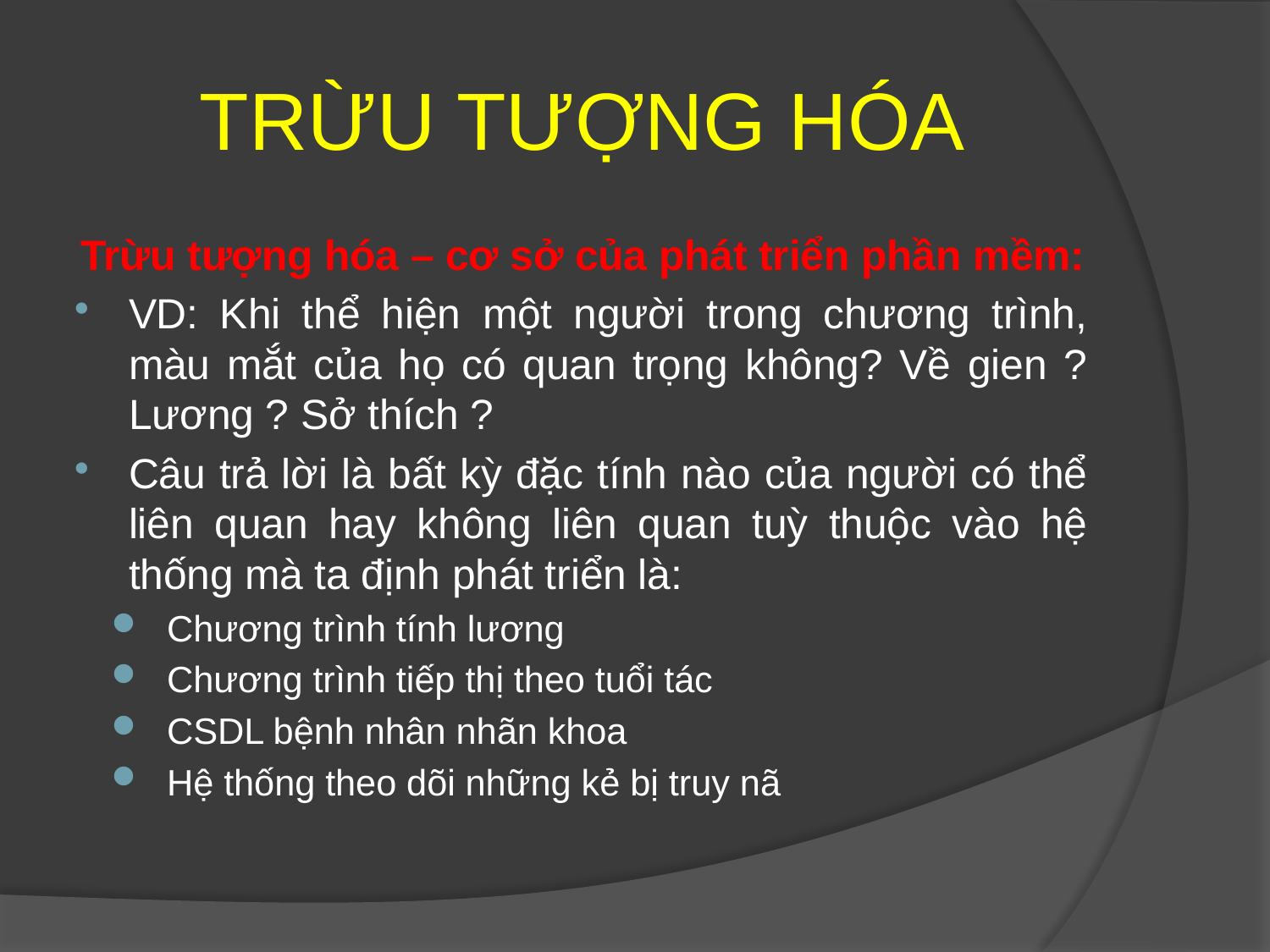

# TRỪU TƯỢNG HÓA
Trừu tượng hóa – cơ sở của phát triển phần mềm:
VD: Khi thể hiện một người trong chương trình, màu mắt của họ có quan trọng không? Về gien ? Lương ? Sở thích ?
Câu trả lời là bất kỳ đặc tính nào của người có thể liên quan hay không liên quan tuỳ thuộc vào hệ thống mà ta định phát triển là:
Chương trình tính lương
Chương trình tiếp thị theo tuổi tác
CSDL bệnh nhân nhãn khoa
Hệ thống theo dõi những kẻ bị truy nã